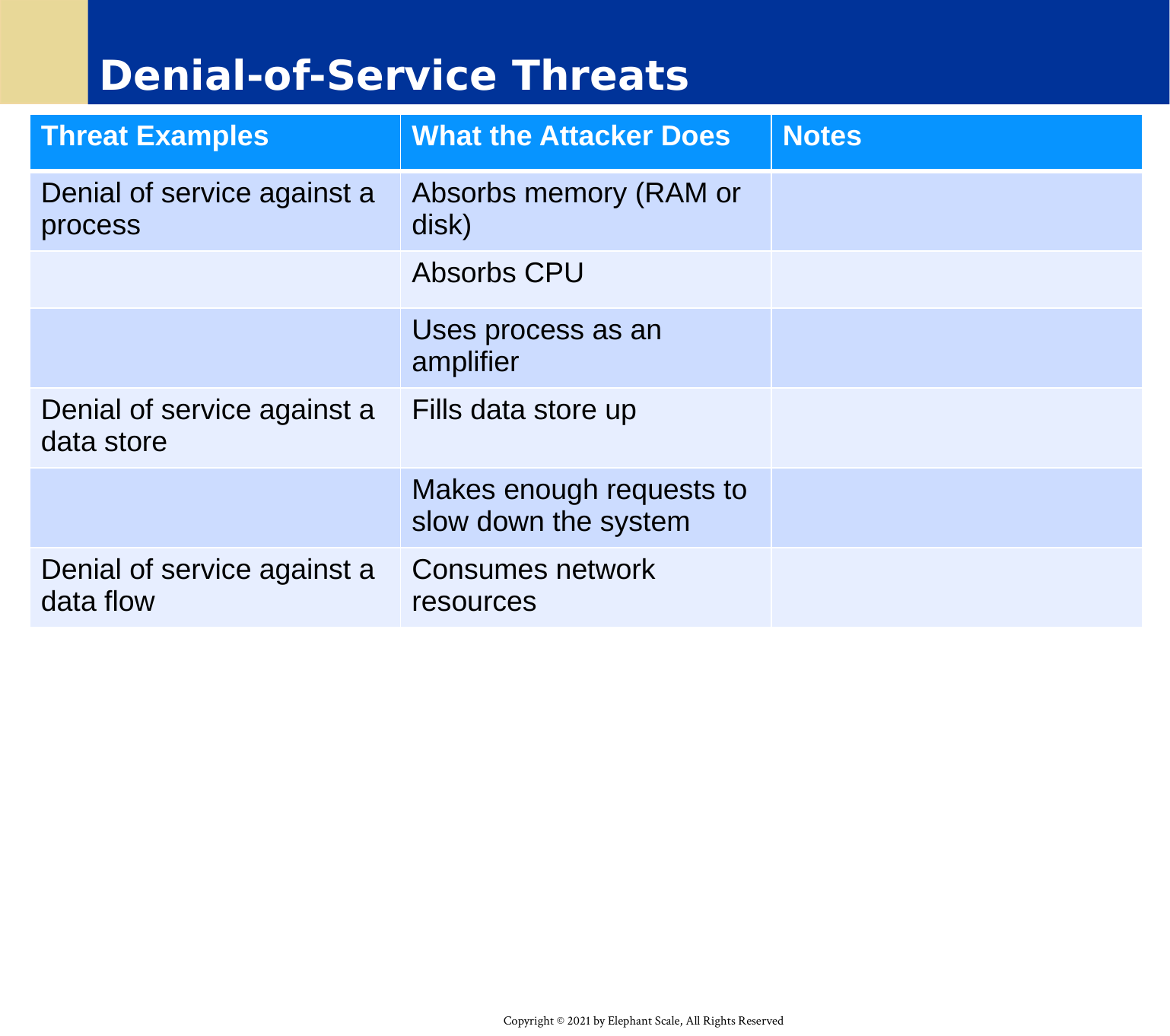

# Denial-of-Service Threats
| Threat Examples | What the Attacker Does | Notes |
| --- | --- | --- |
| Denial of service against a process | Absorbs memory (RAM or disk) |  |
|  | Absorbs CPU |  |
|  | Uses process as an amplifier |  |
| Denial of service against a data store | Fills data store up |  |
|  | Makes enough requests to slow down the system |  |
| Denial of service against a data flow | Consumes network resources |  |

Copyright © 2021 by Elephant Scale, All Rights Reserved